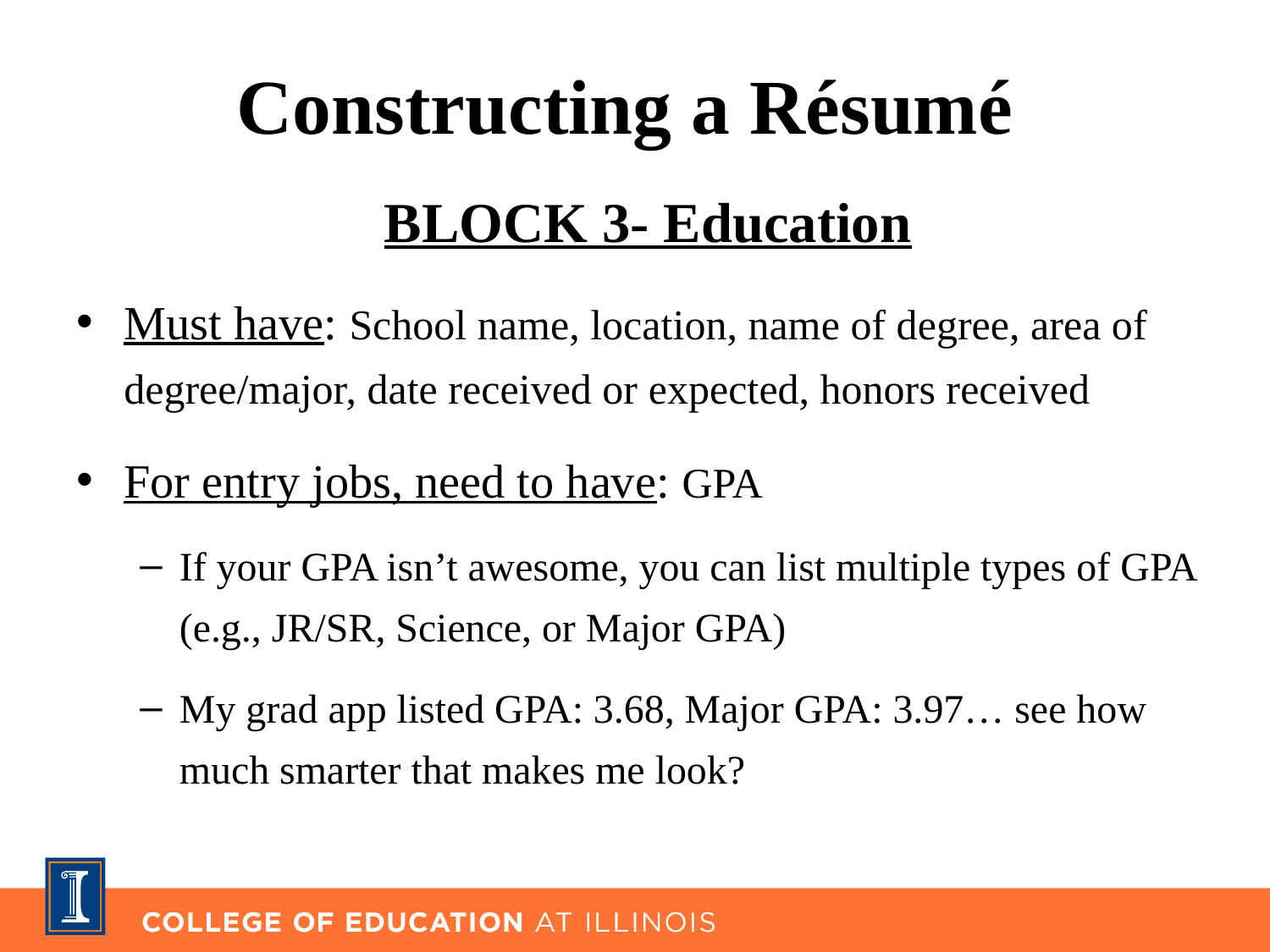

# Constructing a Résumé
BLOCK 3- Education
Must have: School name, location, name of degree, area of degree/major, date received or expected, honors received
For entry jobs, need to have: GPA
If your GPA isn’t awesome, you can list multiple types of GPA (e.g., JR/SR, Science, or Major GPA)
My grad app listed GPA: 3.68, Major GPA: 3.97… see how much smarter that makes me look?